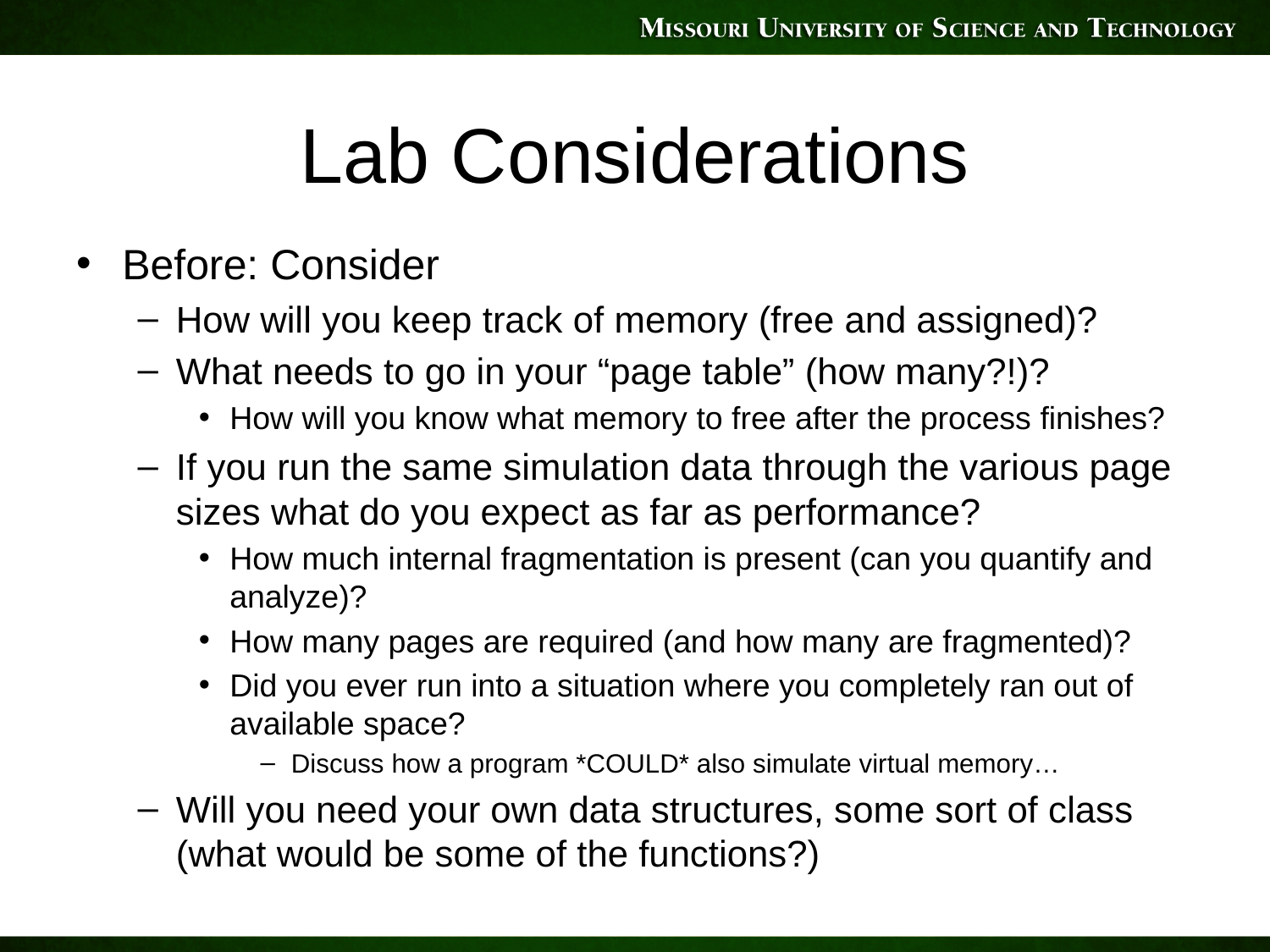

# Lab Considerations
Before: Consider
How will you keep track of memory (free and assigned)?
What needs to go in your “page table” (how many?!)?
How will you know what memory to free after the process finishes?
If you run the same simulation data through the various page sizes what do you expect as far as performance?
How much internal fragmentation is present (can you quantify and analyze)?
How many pages are required (and how many are fragmented)?
Did you ever run into a situation where you completely ran out of available space?
Discuss how a program *COULD* also simulate virtual memory…
Will you need your own data structures, some sort of class (what would be some of the functions?)